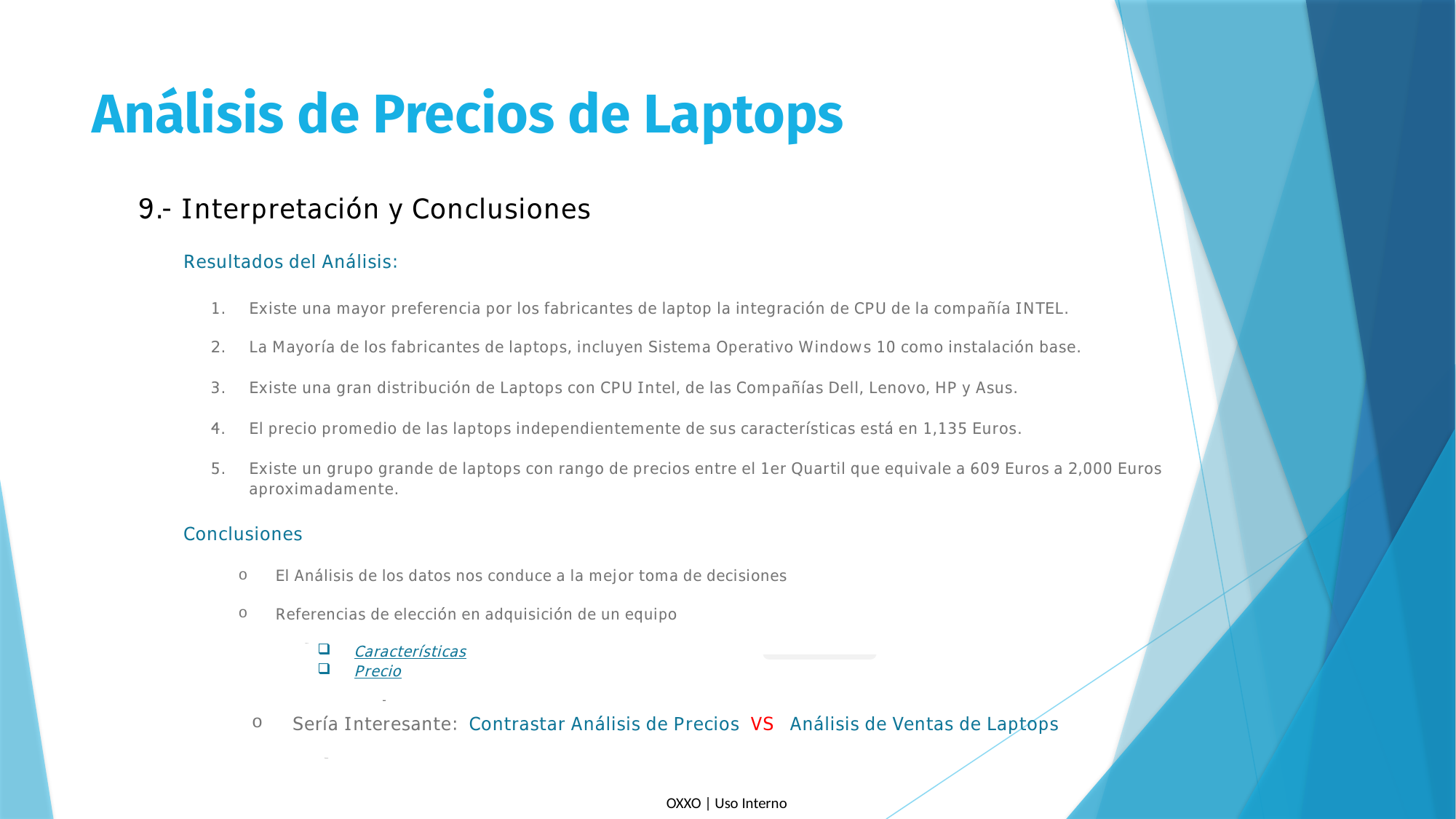

# Análisis de Precios de Laptops

9.- Interpretación y Conclusiones
Resultados del Análisis:
Existe una mayor preferencia por los fabricantes de laptop la integración de CPU de la compañía INTEL.
La Mayoría de los fabricantes de laptops, incluyen Sistema Operativo Windows 10 como instalación base.
Existe una gran distribución de Laptops con CPU Intel, de las Compañías Dell, Lenovo, HP y Asus.
El precio promedio de las laptops independientemente de sus características está en 1,135 Euros.
Existe un grupo grande de laptops con rango de precios entre el 1er Quartil que equivale a 609 Euros a 2,000 Euros aproximadamente.
Conclusiones
El Análisis de los datos nos conduce a la mejor toma de decisiones
Referencias de elección en adquisición de un equipo

toma

Características
Precio

toma

Sería Interesante:  Contrastar Análisis de Precios  VS   Análisis de Ventas de Laptops

toma